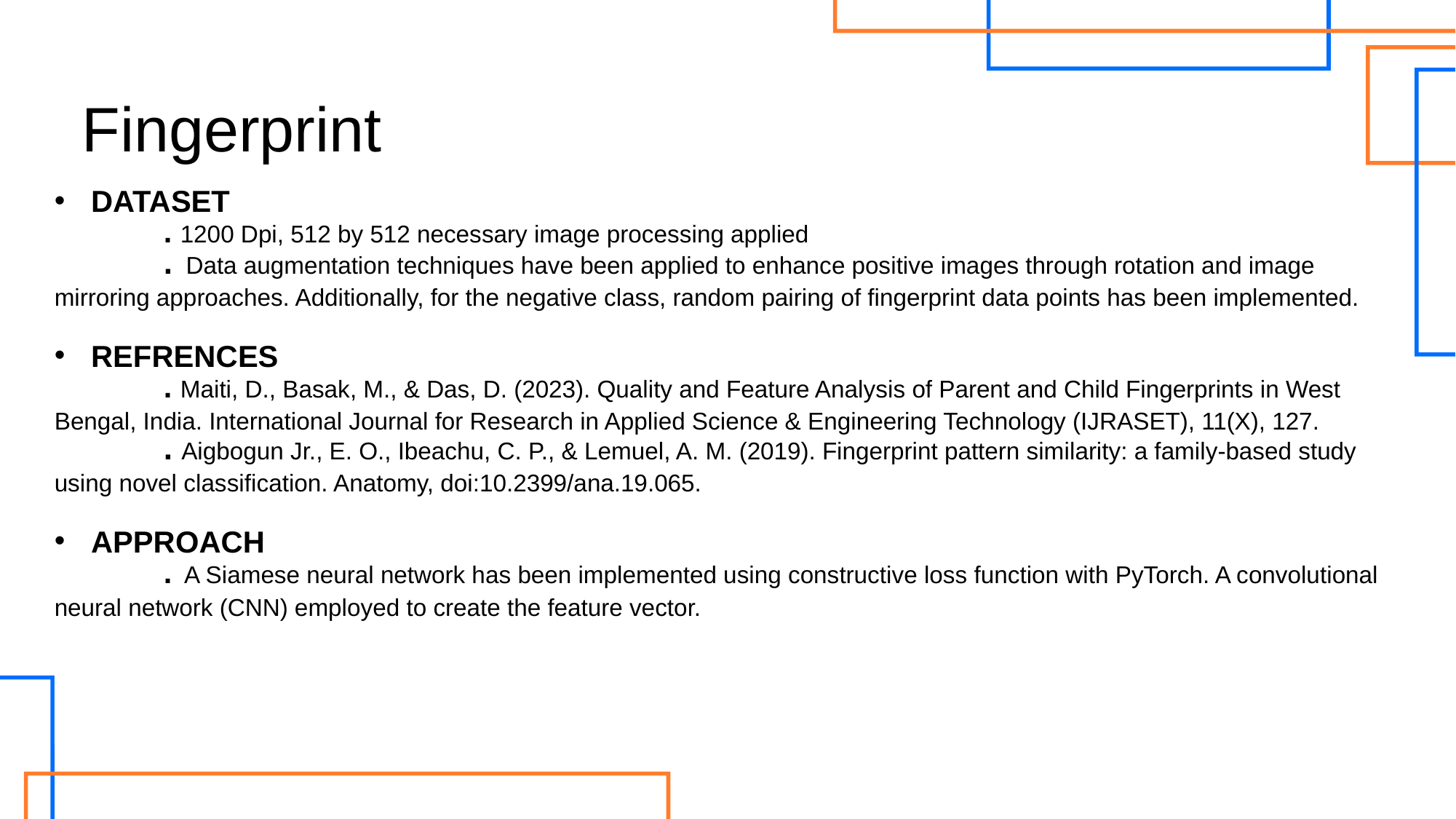

Fingerprint
DATASET
	. 1200 Dpi, 512 by 512 necessary image processing applied
	.  Data augmentation techniques have been applied to enhance positive images through rotation and image mirroring approaches. Additionally, for the negative class, random pairing of fingerprint data points has been implemented.

REFRENCES
	. Maiti, D., Basak, M., & Das, D. (2023). Quality and Feature Analysis of Parent and Child Fingerprints in West Bengal, India. International Journal for Research in Applied Science & Engineering Technology (IJRASET), 11(X), 127.
	. Aigbogun Jr., E. O., Ibeachu, C. P., & Lemuel, A. M. (2019). Fingerprint pattern similarity: a family-based study using novel classification. Anatomy, doi:10.2399/ana.19.065.

APPROACH
	.  A Siamese neural network has been implemented using constructive loss function with PyTorch. A convolutional neural network (CNN) employed to create the feature vector.